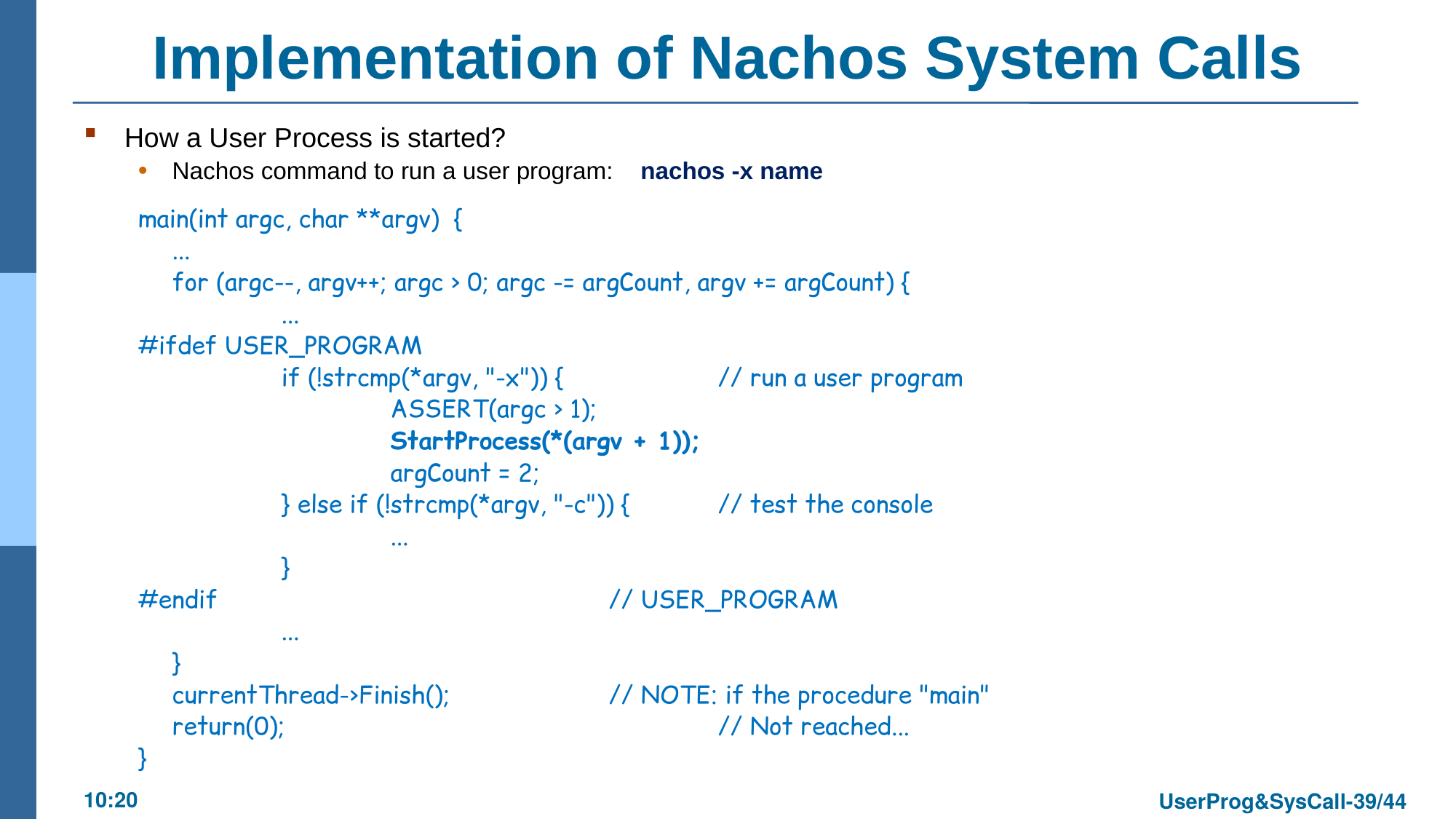

# Implementation of Nachos System Calls
How a User Process is started?
Nachos command to run a user program:    nachos -x name

main(int argc, char **argv)  {
	...
	for (argc--, argv++; argc > 0; argc -= argCount, argv += argCount) {
		...
#ifdef USER_PROGRAM
		if (!strcmp(*argv, "-x")) { 		// run a user program
			ASSERT(argc > 1);
			StartProcess(*(argv + 1));
			argCount = 2;
		} else if (!strcmp(*argv, "-c")) { 	// test the console
			...
		}
#endif 				// USER_PROGRAM
		...
	}
	currentThread->Finish(); 		// NOTE: if the procedure "main"
	return(0); 				// Not reached...
}